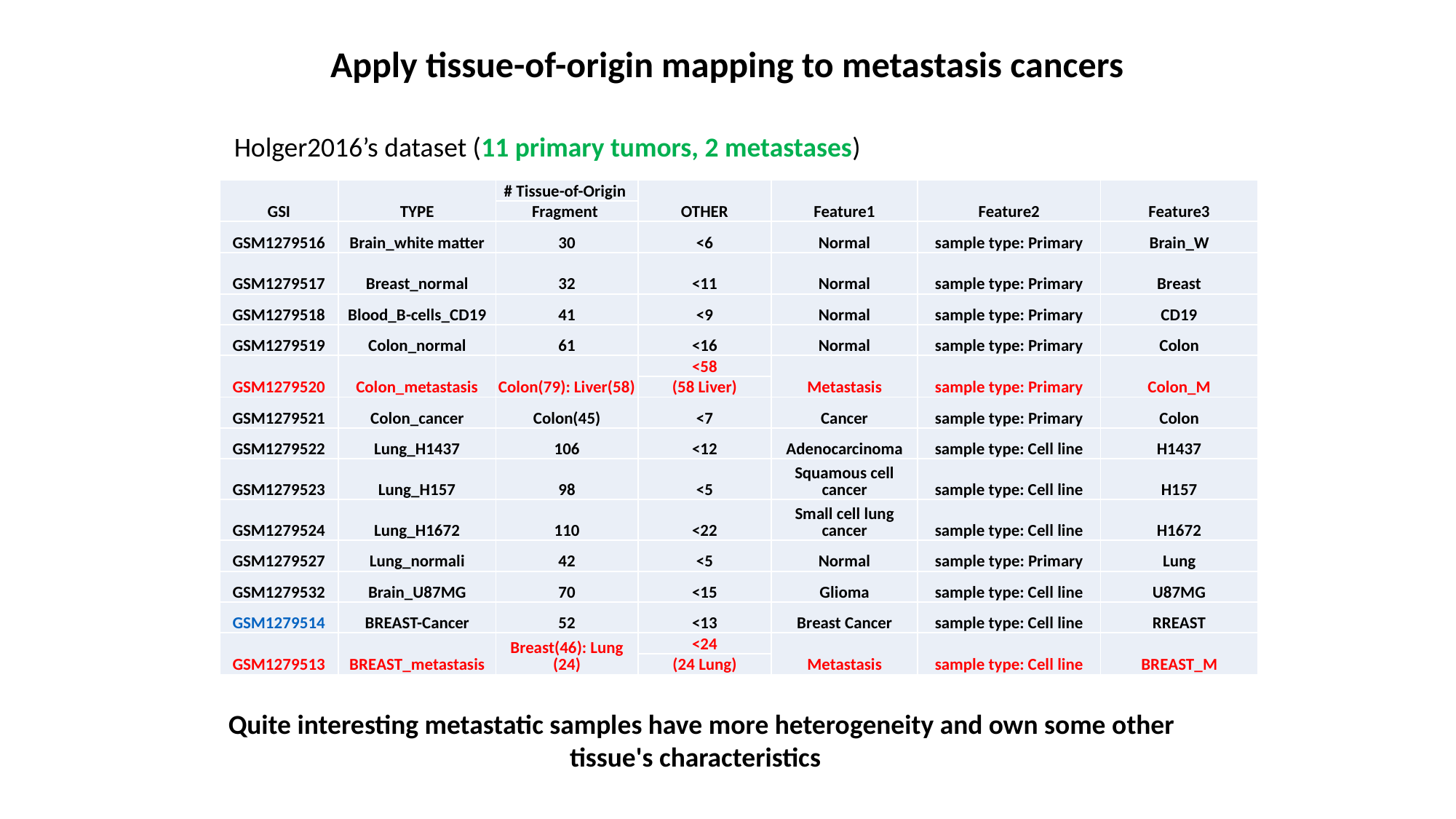

Apply tissue-of-origin mapping to metastasis cancers
Holger2016’s dataset (11 primary tumors, 2 metastases)
| GSI | TYPE | # Tissue-of-Origin | OTHER | Feature1 | Feature2 | Feature3 |
| --- | --- | --- | --- | --- | --- | --- |
|  |  | Fragment |  |  |  |  |
| GSM1279516 | Brain\_white matter | 30 | <6 | Normal | sample type: Primary | Brain\_W |
| GSM1279517 | Breast\_normal | 32 | <11 | Normal | sample type: Primary | Breast |
| GSM1279518 | Blood\_B-cells\_CD19 | 41 | <9 | Normal | sample type: Primary | CD19 |
| GSM1279519 | Colon\_normal | 61 | <16 | Normal | sample type: Primary | Colon |
| GSM1279520 | Colon\_metastasis | Colon(79): Liver(58) | <58 | Metastasis | sample type: Primary | Colon\_M |
|  |  |  | (58 Liver) |  |  |  |
| GSM1279521 | Colon\_cancer | Colon(45) | <7 | Cancer | sample type: Primary | Colon |
| GSM1279522 | Lung\_H1437 | 106 | <12 | Adenocarcinoma | sample type: Cell line | H1437 |
| GSM1279523 | Lung\_H157 | 98 | <5 | Squamous cell cancer | sample type: Cell line | H157 |
| GSM1279524 | Lung\_H1672 | 110 | <22 | Small cell lung cancer | sample type: Cell line | H1672 |
| GSM1279527 | Lung\_normali | 42 | <5 | Normal | sample type: Primary | Lung |
| GSM1279532 | Brain\_U87MG | 70 | <15 | Glioma | sample type: Cell line | U87MG |
| GSM1279514 | BREAST-Cancer | 52 | <13 | Breast Cancer | sample type: Cell line | RREAST |
| GSM1279513 | BREAST\_metastasis | Breast(46): Lung (24) | <24 | Metastasis | sample type: Cell line | BREAST\_M |
|  |  |  | (24 Lung) |  |  |  |
Quite interesting metastatic samples have more heterogeneity and own some other tissue's characteristics